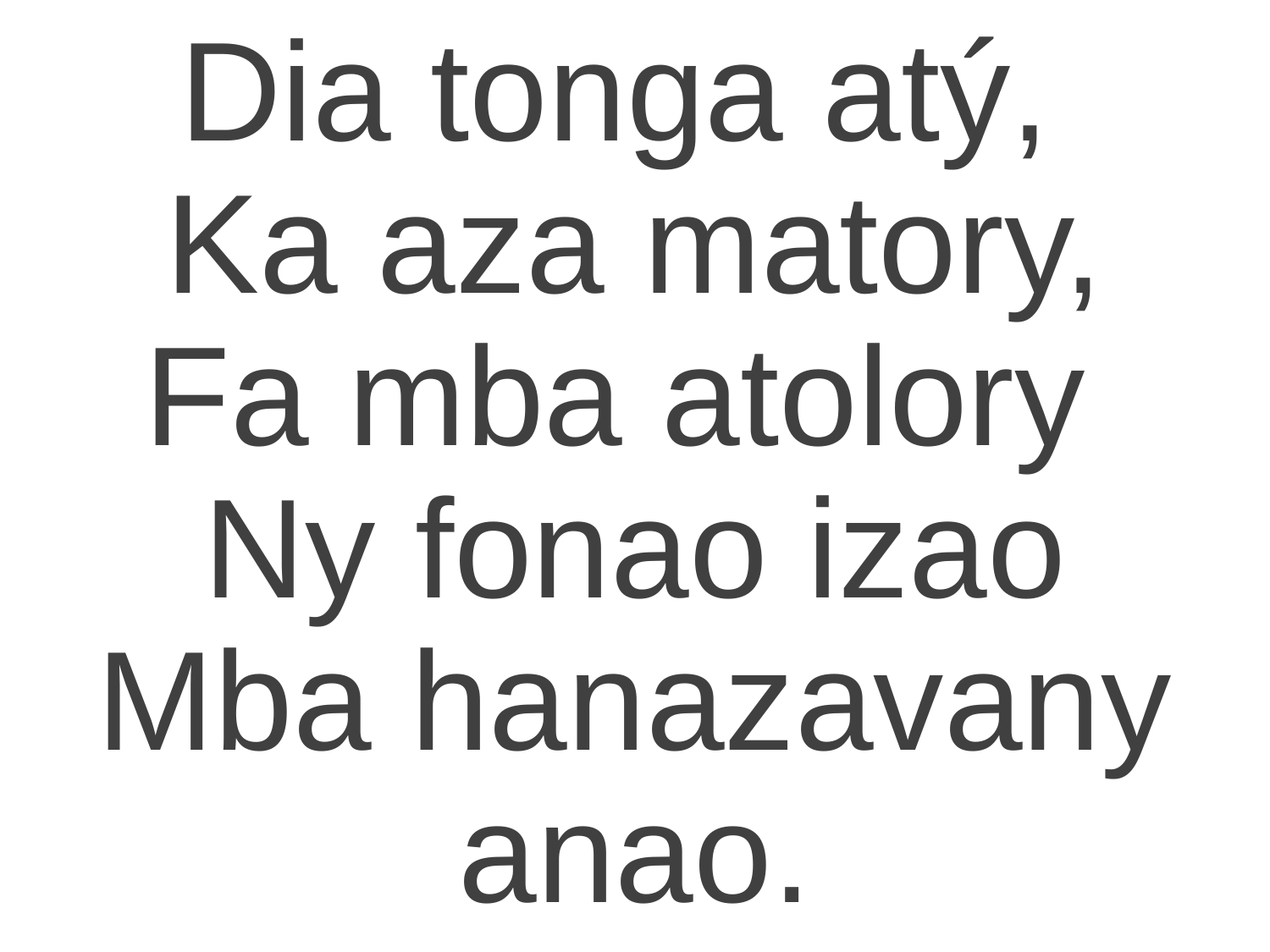

Dia tonga atý,
Ka aza matory,
Fa mba atolory
Ny fonao izao
Mba hanazavany anao.